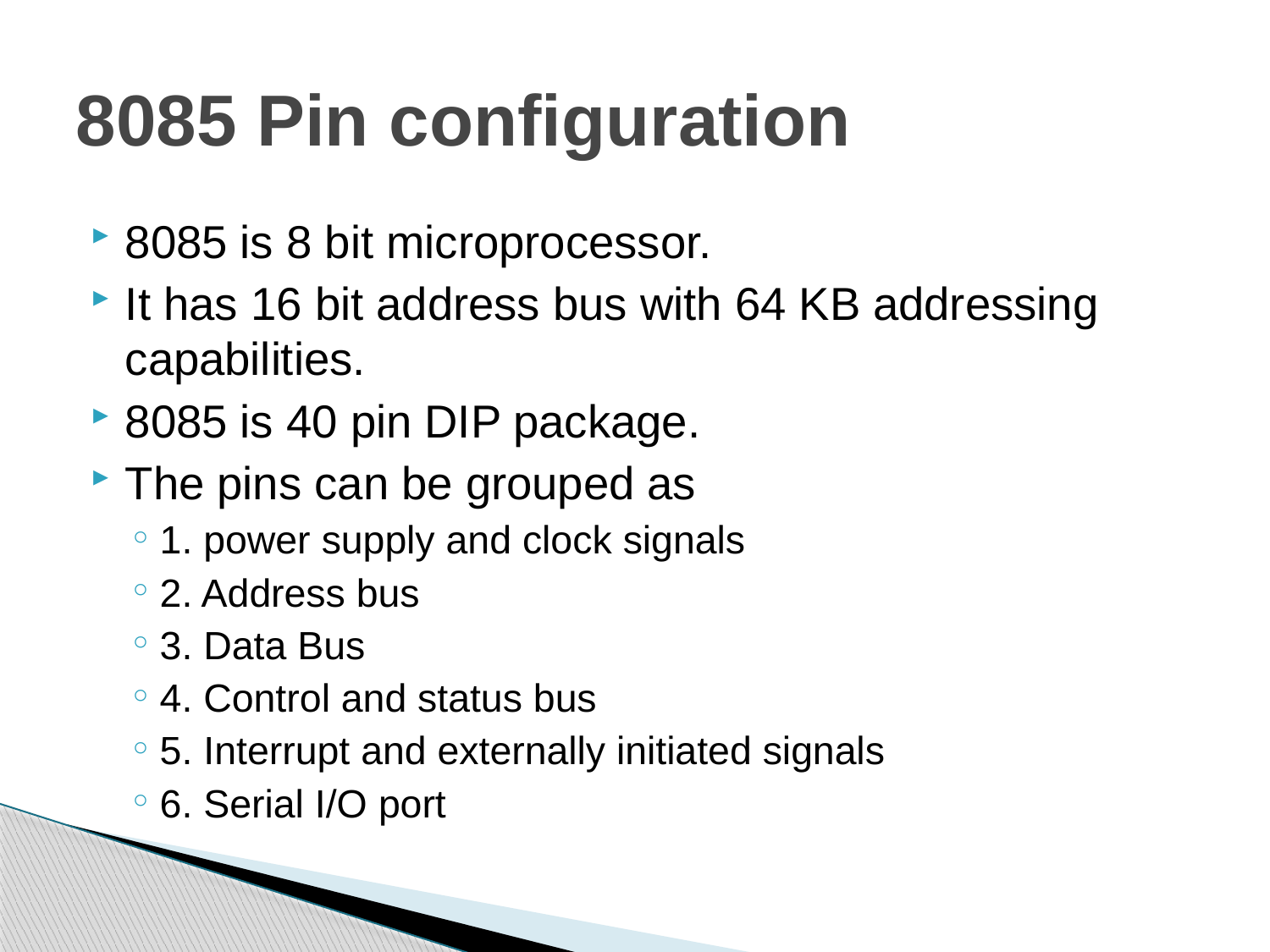

# 8085 Pin configuration
8085 is 8 bit microprocessor.
It has 16 bit address bus with 64 KB addressing capabilities.
8085 is 40 pin DIP package.
The pins can be grouped as
1. power supply and clock signals
2. Address bus
3. Data Bus
4. Control and status bus
5. Interrupt and externally initiated signals
6. Serial I/O port